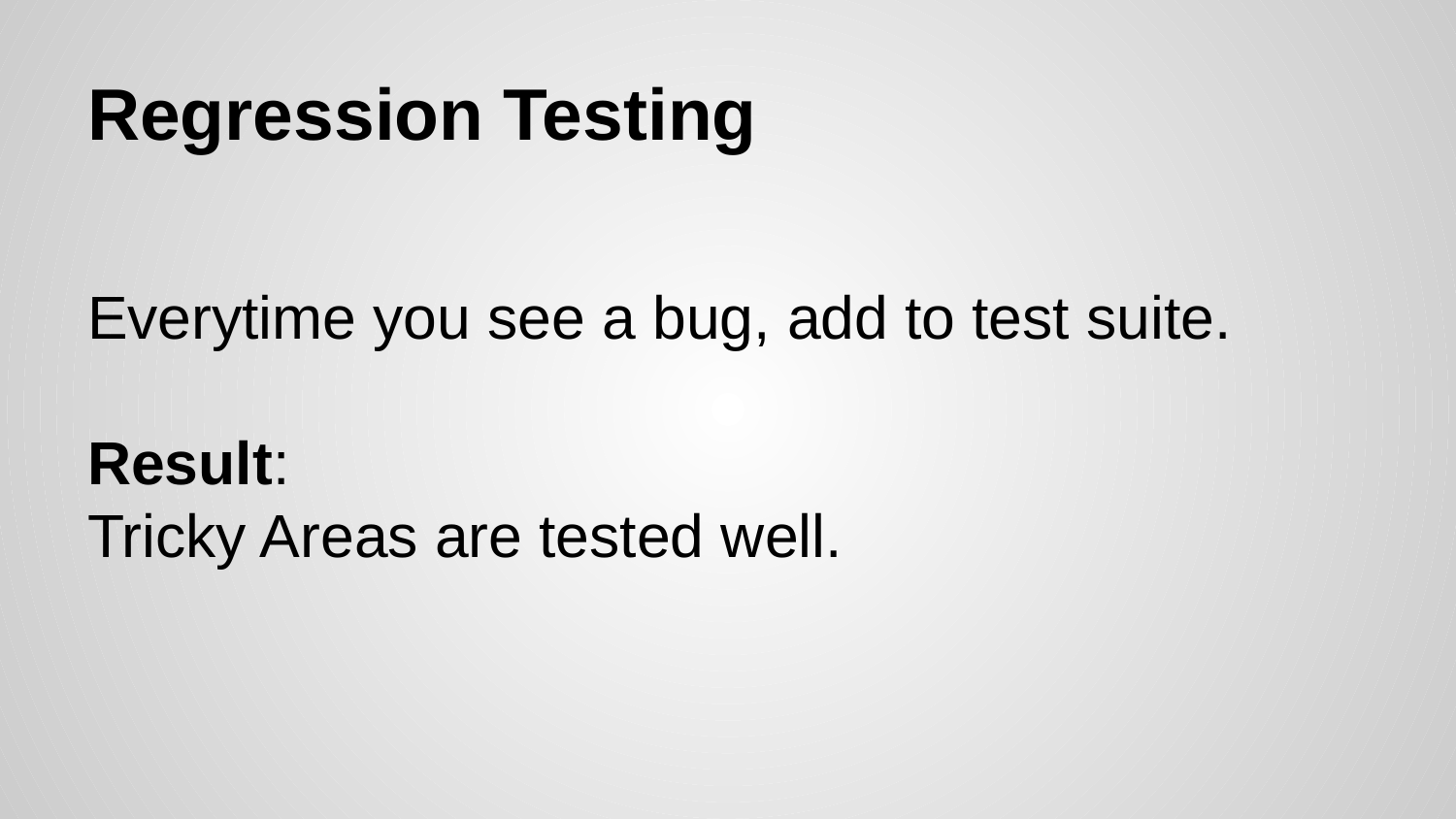

# Regression Testing

Everytime you see a bug, add to test suite.

Result:
Tricky Areas are tested well.